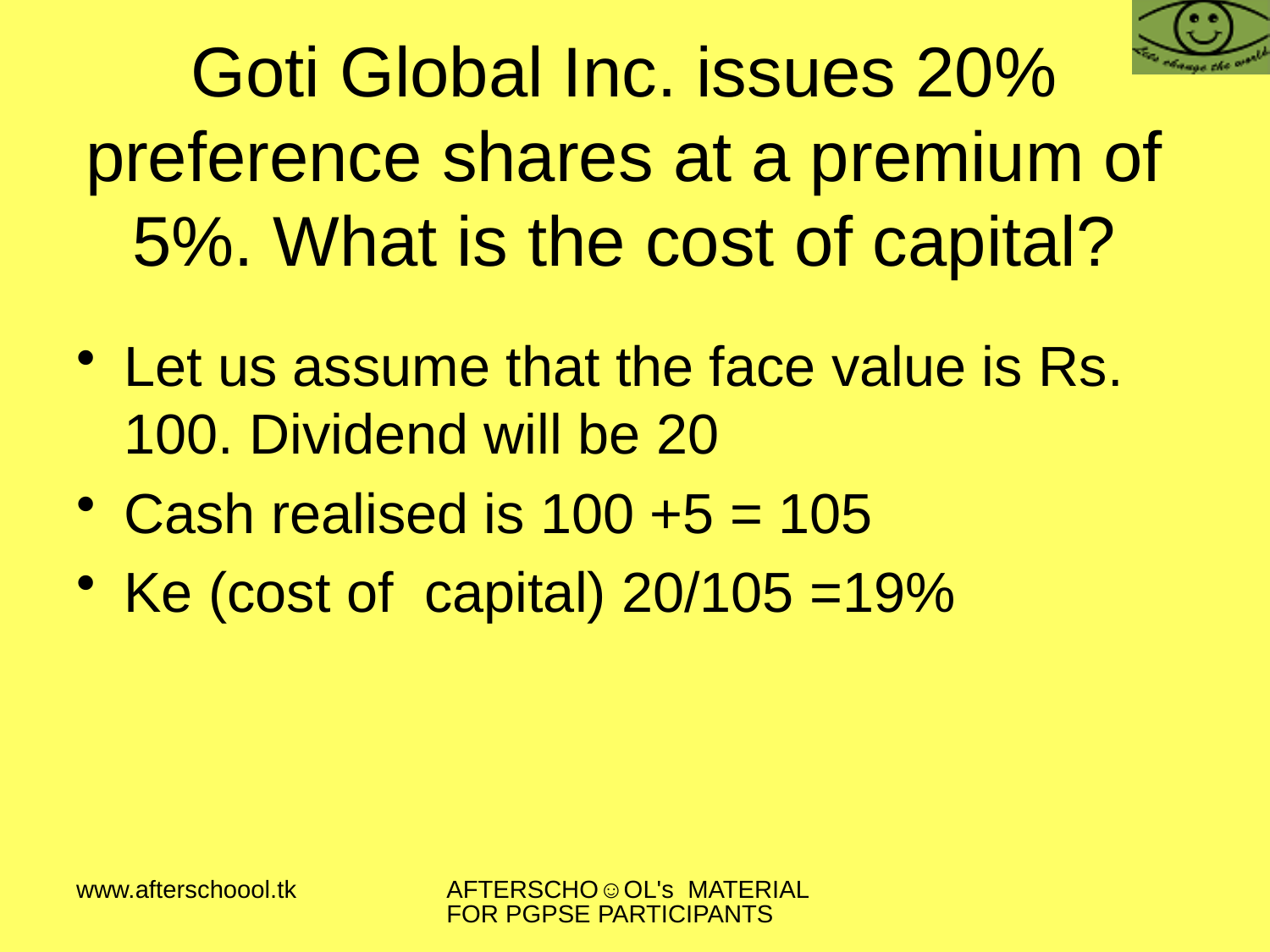

# Goti Global Inc. issues 20% preference shares at a premium of 5%. What is the cost of capital?
Let us assume that the face value is Rs. 100. Dividend will be 20
Cash realised is 100 +5 = 105
Ke (cost of  capital) 20/105 =19%

www.afterschoool.tk
AFTERSCHO☺OL's  MATERIAL FOR PGPSE PARTICIPANTS